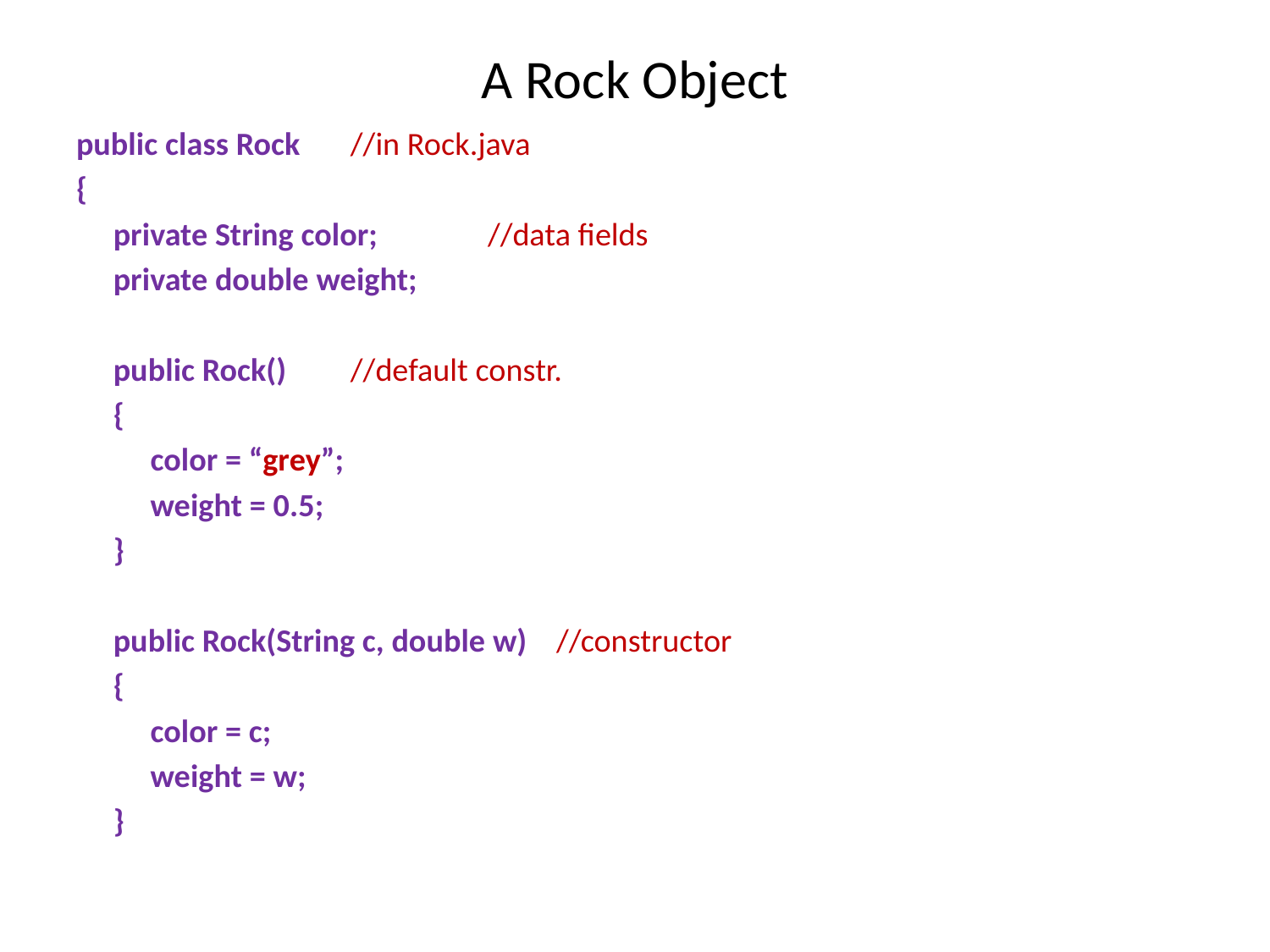

# A Rock Object
public class Rock			//in Rock.java
{
     private String color;			//data fields
     private double weight;

     public Rock()				//default constr.
     {
          color = “grey”;
          weight = 0.5;
     }

     public Rock(String c, double w)	//constructor
     {
          color = c;
          weight = w;
     }